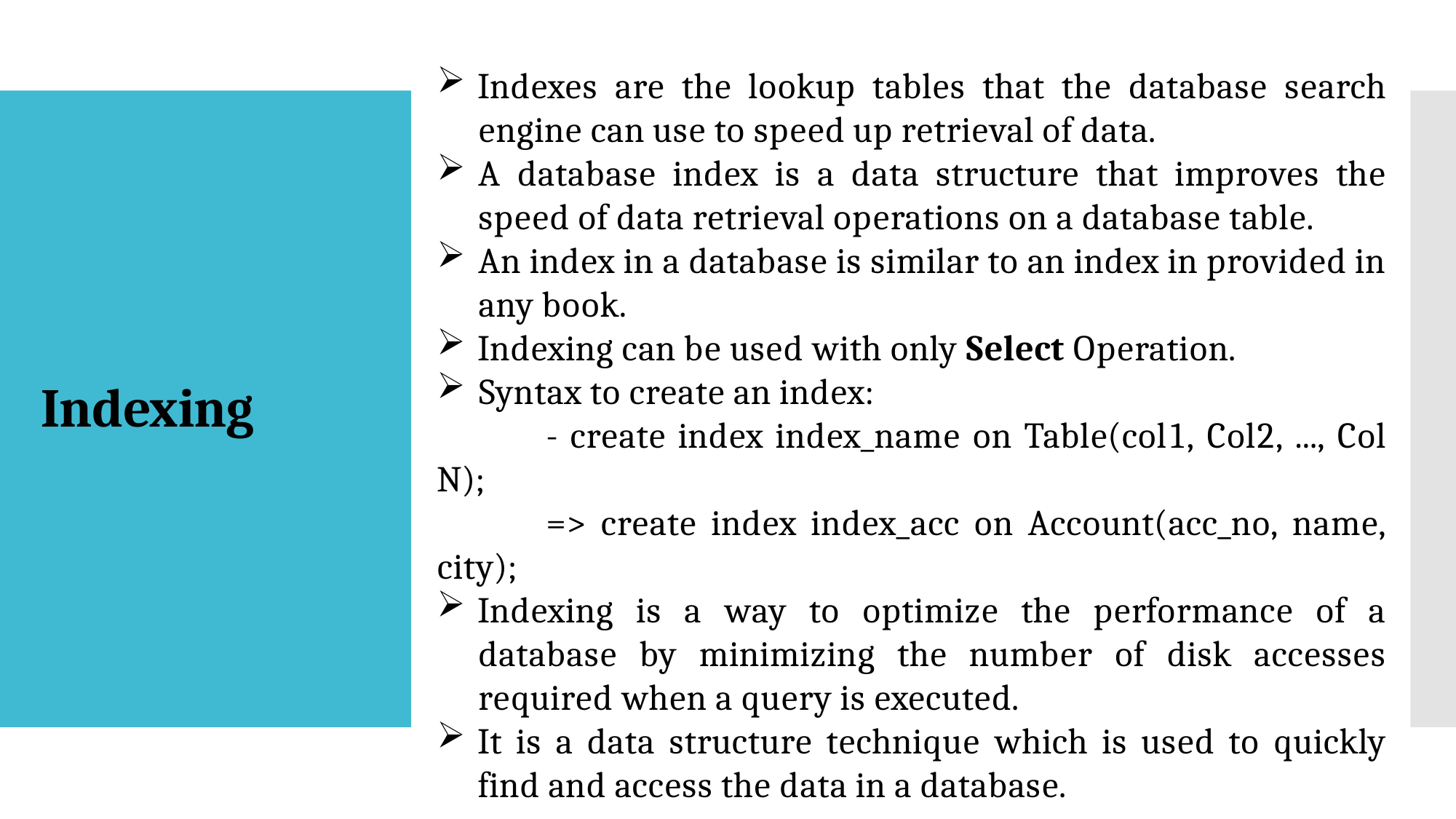

Indexes are the lookup tables that the database search engine can use to speed up retrieval of data.
A database index is a data structure that improves the speed of data retrieval operations on a database table.
An index in a database is similar to an index in provided in any book.
Indexing can be used with only Select Operation.
Syntax to create an index:
	- create index index_name on Table(col1, Col2, ..., Col N);
	=> create index index_acc on Account(acc_no, name, city);
Indexing is a way to optimize the performance of a database by minimizing the number of disk accesses required when a query is executed.
It is a data structure technique which is used to quickly find and access the data in a database.
# Indexing